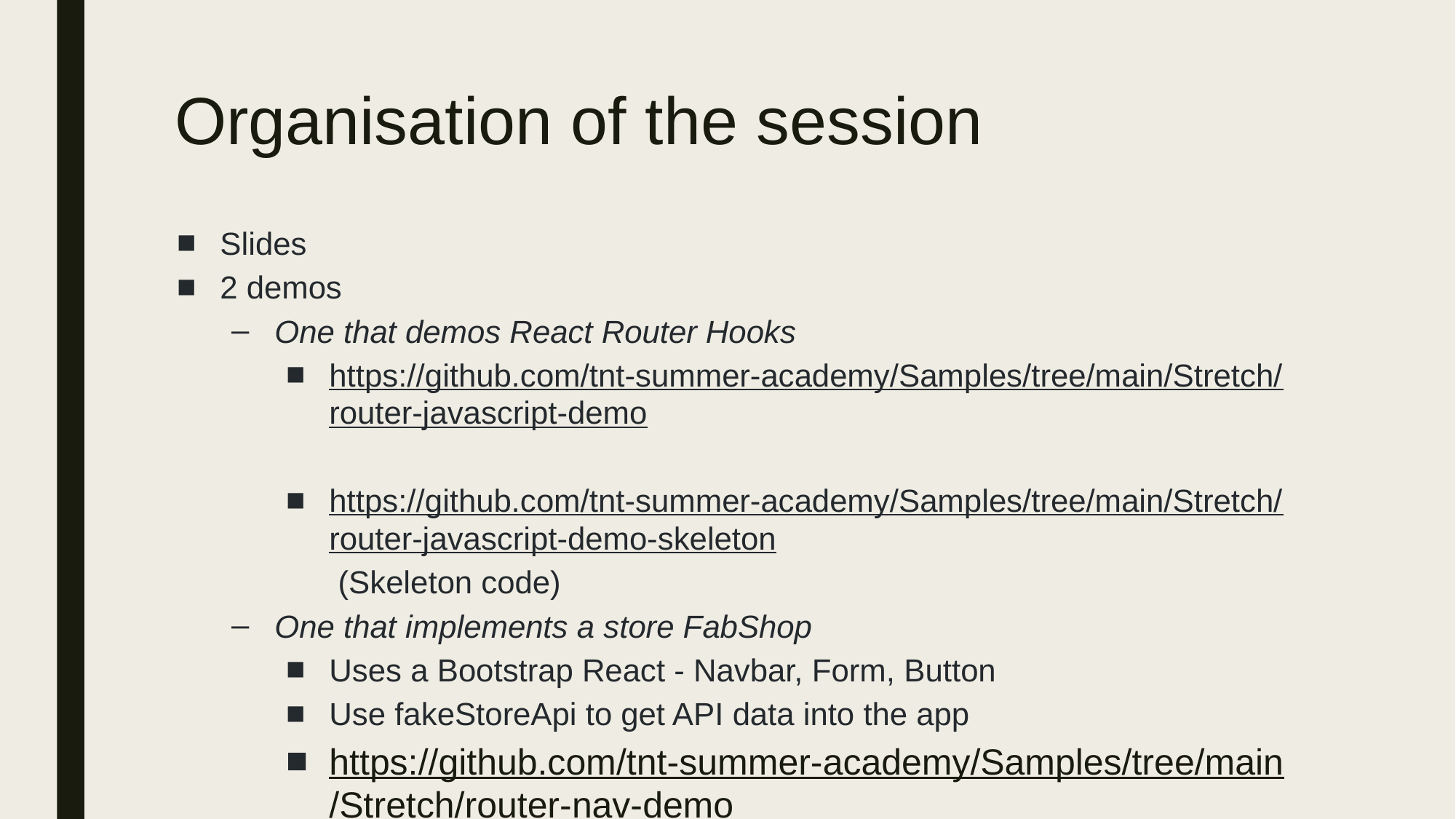

# Organisation of the session
Slides
2 demos
One that demos React Router Hooks
https://github.com/tnt-summer-academy/Samples/tree/main/Stretch/router-javascript-demo
https://github.com/tnt-summer-academy/Samples/tree/main/Stretch/router-javascript-demo-skeleton (Skeleton code)
One that implements a store FabShop
Uses a Bootstrap React - Navbar, Form, Button
Use fakeStoreApi to get API data into the app
https://github.com/tnt-summer-academy/Samples/tree/main/Stretch/router-nav-demo
QA